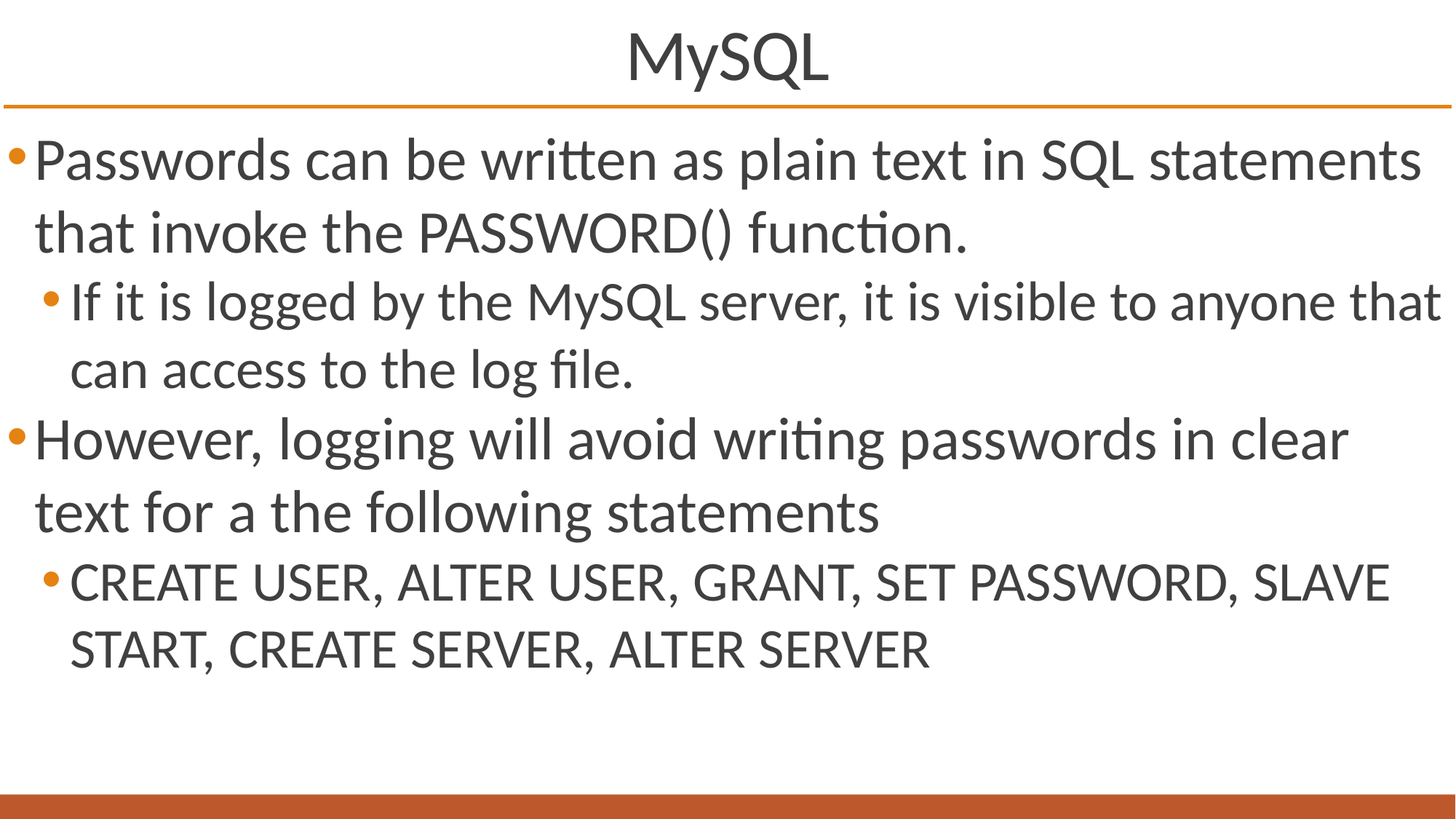

# MySQL
Passwords can be written as plain text in SQL statements that invoke the PASSWORD() function.
If it is logged by the MySQL server, it is visible to anyone that can access to the log file.
However, logging will avoid writing passwords in clear text for a the following statements
CREATE USER, ALTER USER, GRANT, SET PASSWORD, SLAVE START, CREATE SERVER, ALTER SERVER